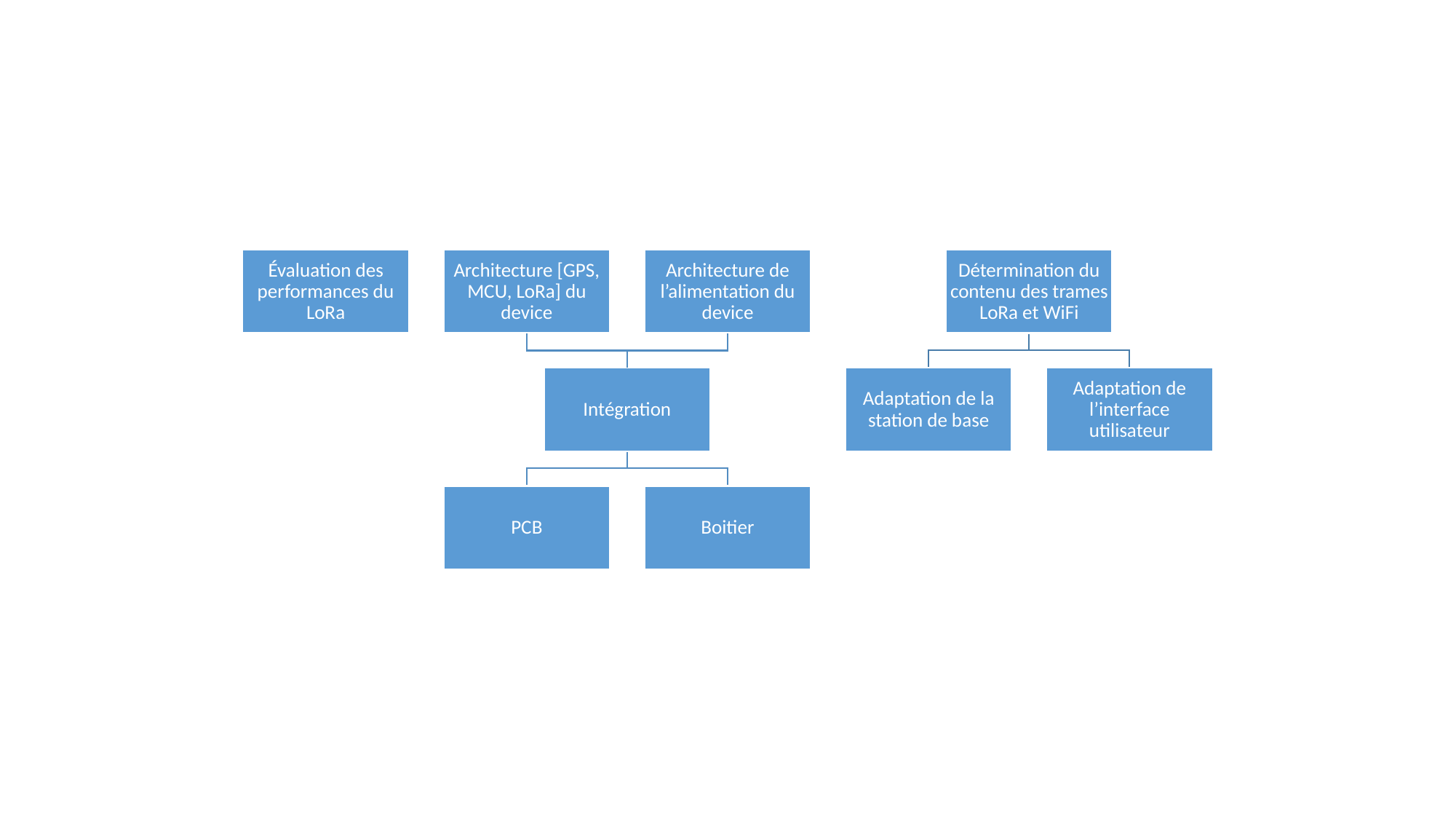

Évaluation des performances du LoRa
Architecture [GPS, MCU, LoRa] du device
Architecture de l’alimentation du device
Détermination du contenu des trames LoRa et WiFi

Intégration
Adaptation de la station de base
Adaptation de l’interface utilisateur

PCB
Boitier